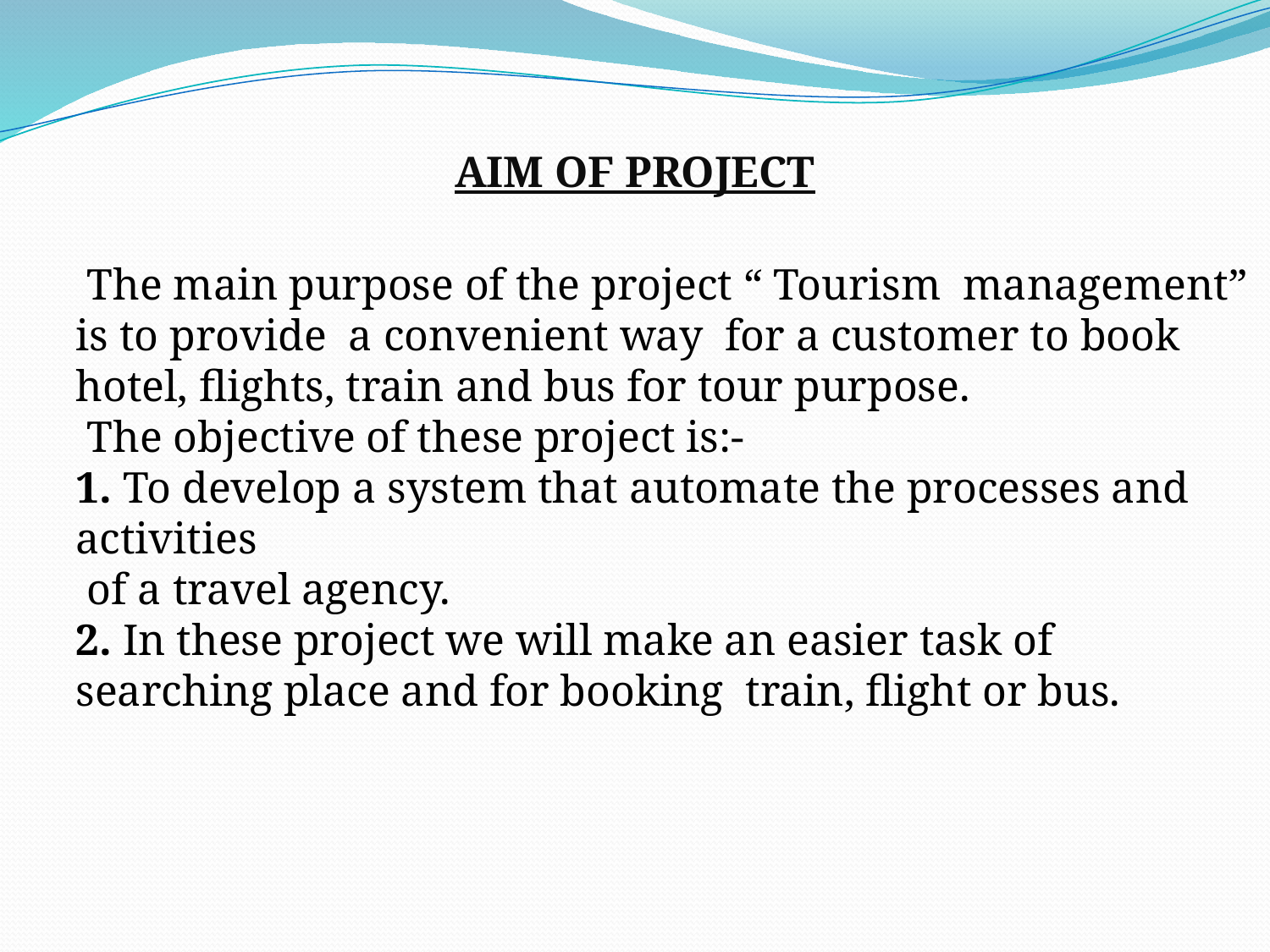

AIM OF PROJECT
 The main purpose of the project “ Tourism  management” is to provide  a convenient way  for a customer to book hotel, flights, train and bus for tour purpose.
 The objective of these project is:-
1. To develop a system that automate the processes and activities
 of a travel agency.
2. In these project we will make an easier task of searching place and for booking  train, flight or bus.